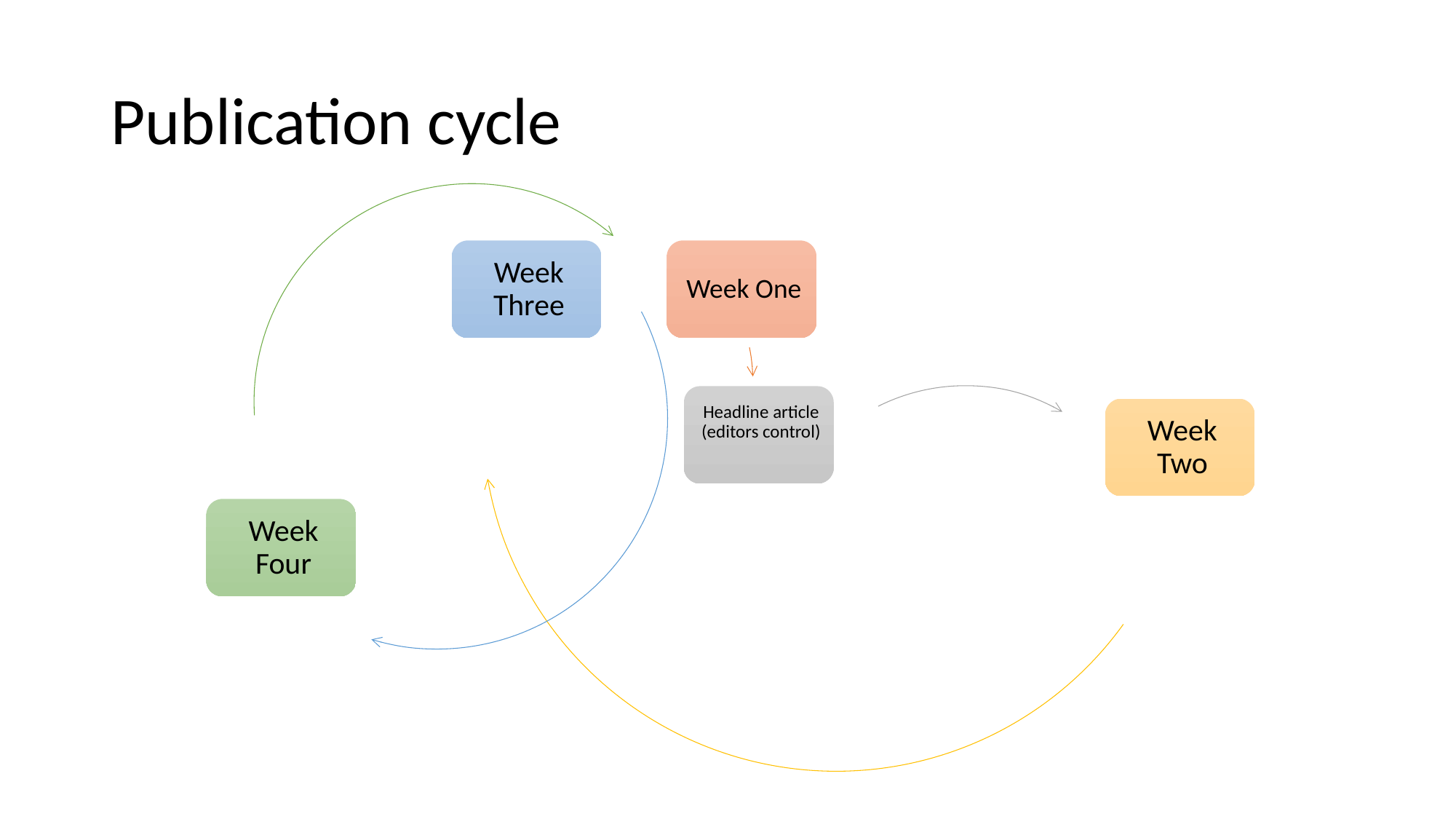

# Publication cycle
Week One
Headline article (editors control)

Week Two
Week Three
Week Four